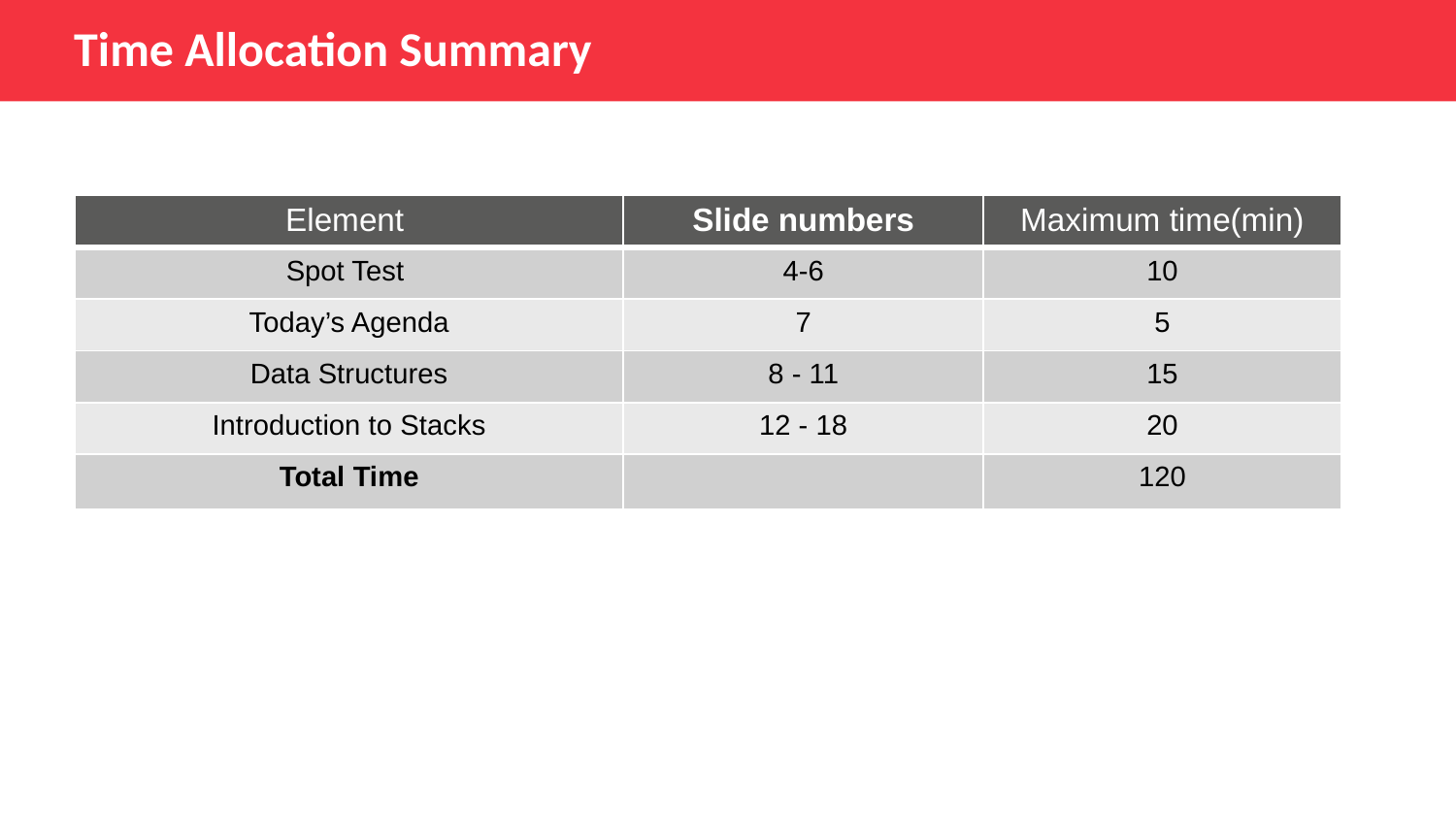

Time Allocation Summary
| Element | Slide numbers | Maximum time(min) |
| --- | --- | --- |
| Spot Test | 4-6 | 10 |
| Today’s Agenda | 7 | 5 |
| Data Structures | 8 - 11 | 15 |
| Introduction to Stacks | 12 - 18 | 20 |
| Total Time |  | 120 |